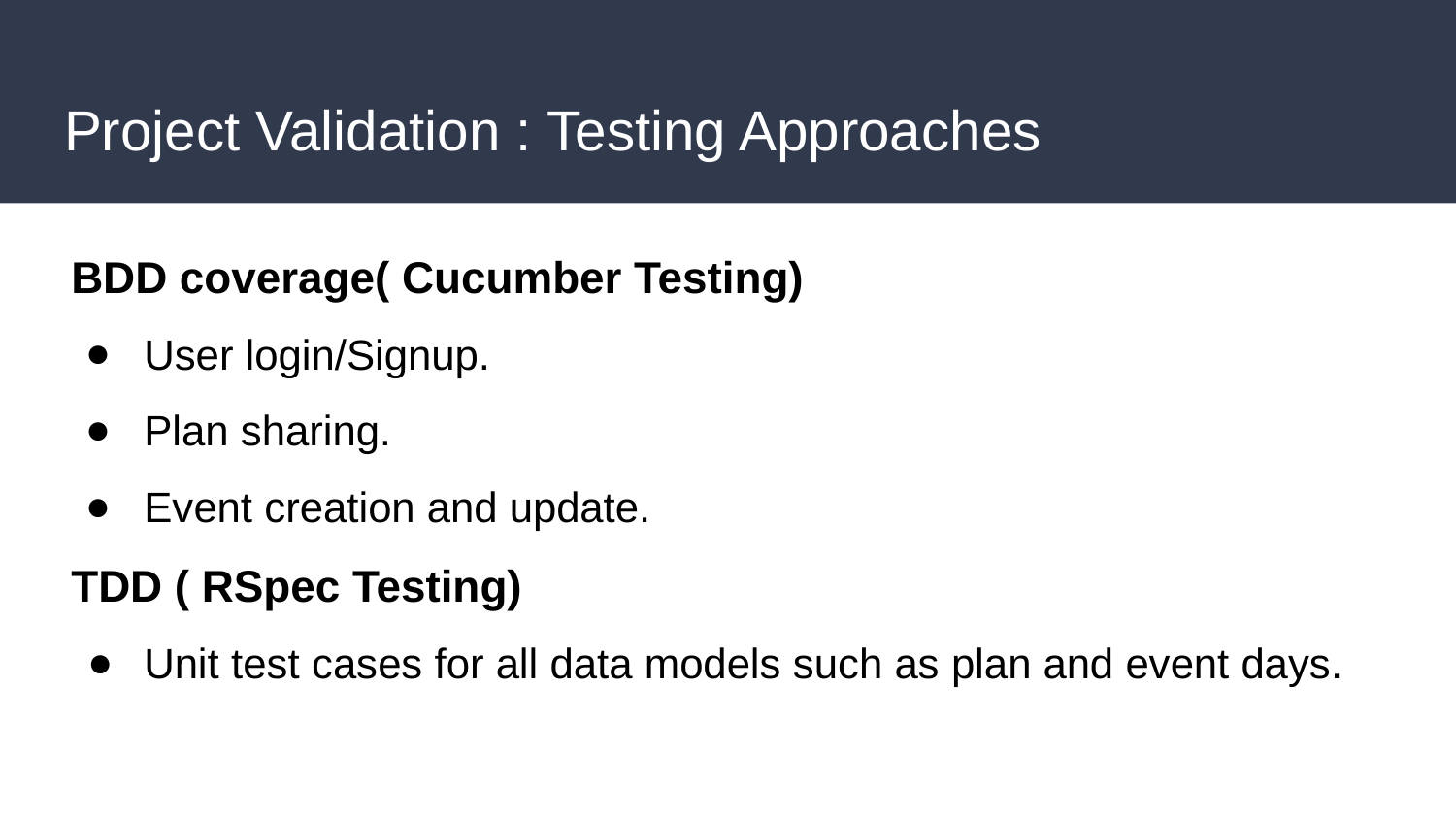

# Project Validation : Testing Approaches
BDD coverage( Cucumber Testing)
User login/Signup.
Plan sharing.
Event creation and update.
TDD ( RSpec Testing)
Unit test cases for all data models such as plan and event days.